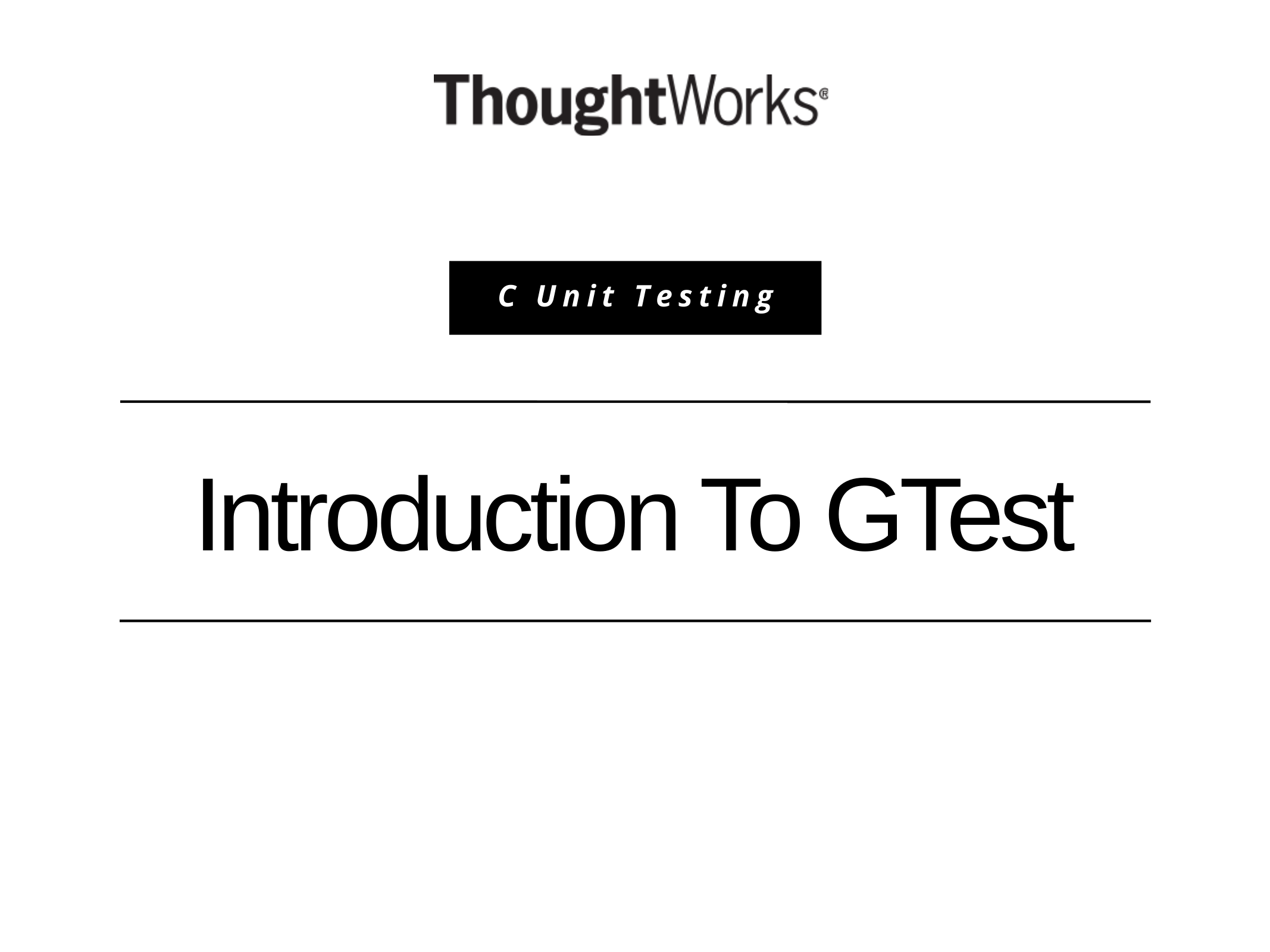

C Unit Testing
# Introduction To GTest